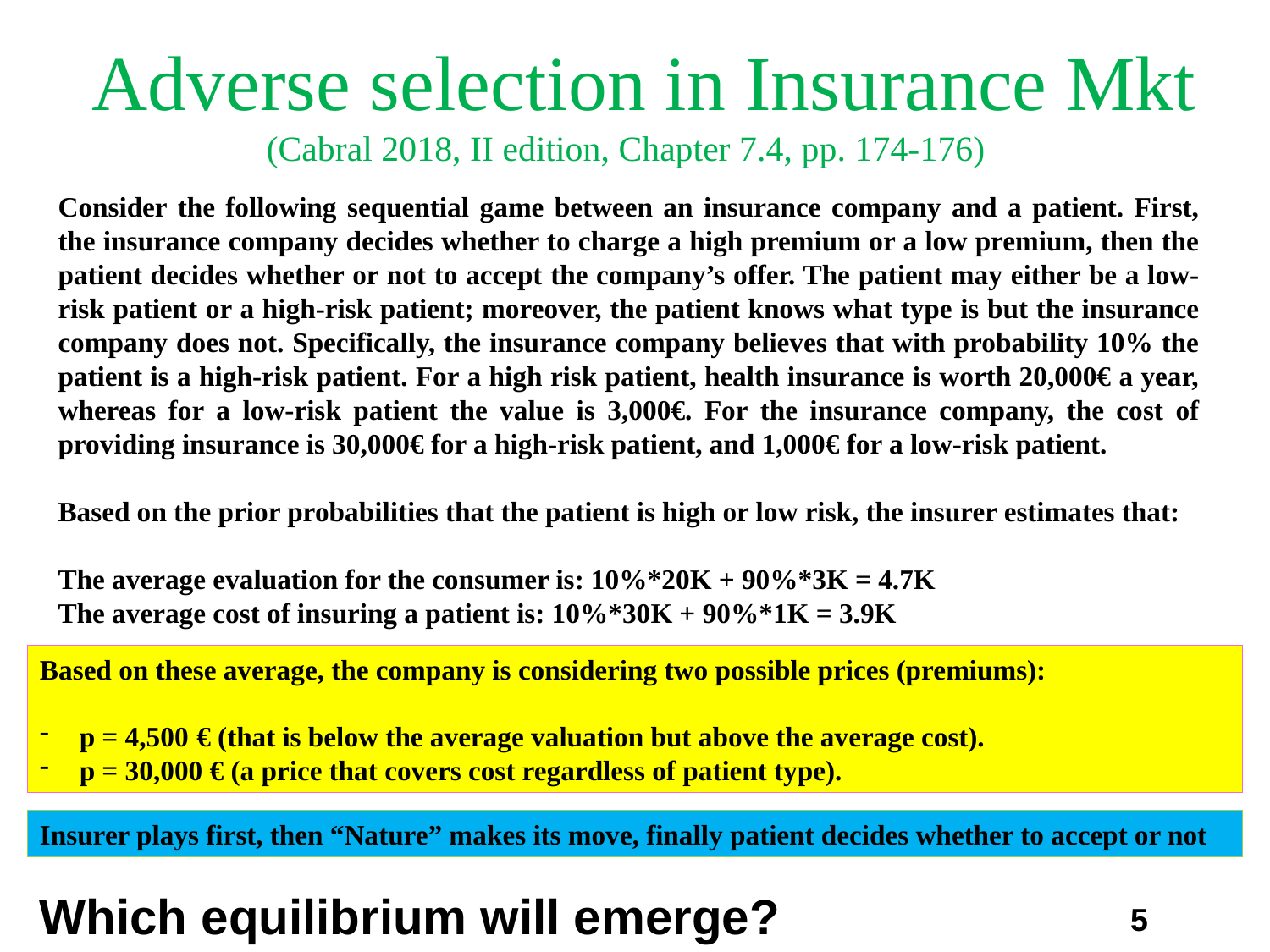

# Adverse selection in Insurance Mkt (Cabral 2018, II edition, Chapter 7.4, pp. 174-176)
Consider the following sequential game between an insurance company and a patient. First, the insurance company decides whether to charge a high premium or a low premium, then the patient decides whether or not to accept the company’s offer. The patient may either be a low-risk patient or a high-risk patient; moreover, the patient knows what type is but the insurance company does not. Specifically, the insurance company believes that with probability 10% the patient is a high-risk patient. For a high risk patient, health insurance is worth 20,000€ a year, whereas for a low-risk patient the value is 3,000€. For the insurance company, the cost of providing insurance is 30,000€ for a high-risk patient, and 1,000€ for a low-risk patient.

Based on the prior probabilities that the patient is high or low risk, the insurer estimates that:

The average evaluation for the consumer is: 10%*20K + 90%*3K = 4.7K
The average cost of insuring a patient is: 10%*30K + 90%*1K = 3.9K

Based on these average, the company is considering two possible prices (premiums):

p = 4,500 € (that is below the average valuation but above the average cost).
p = 30,000 € (a price that covers cost regardless of patient type).
Insurer plays first, then “Nature” makes its move, finally patient decides whether to accept or not
Which equilibrium will emerge?